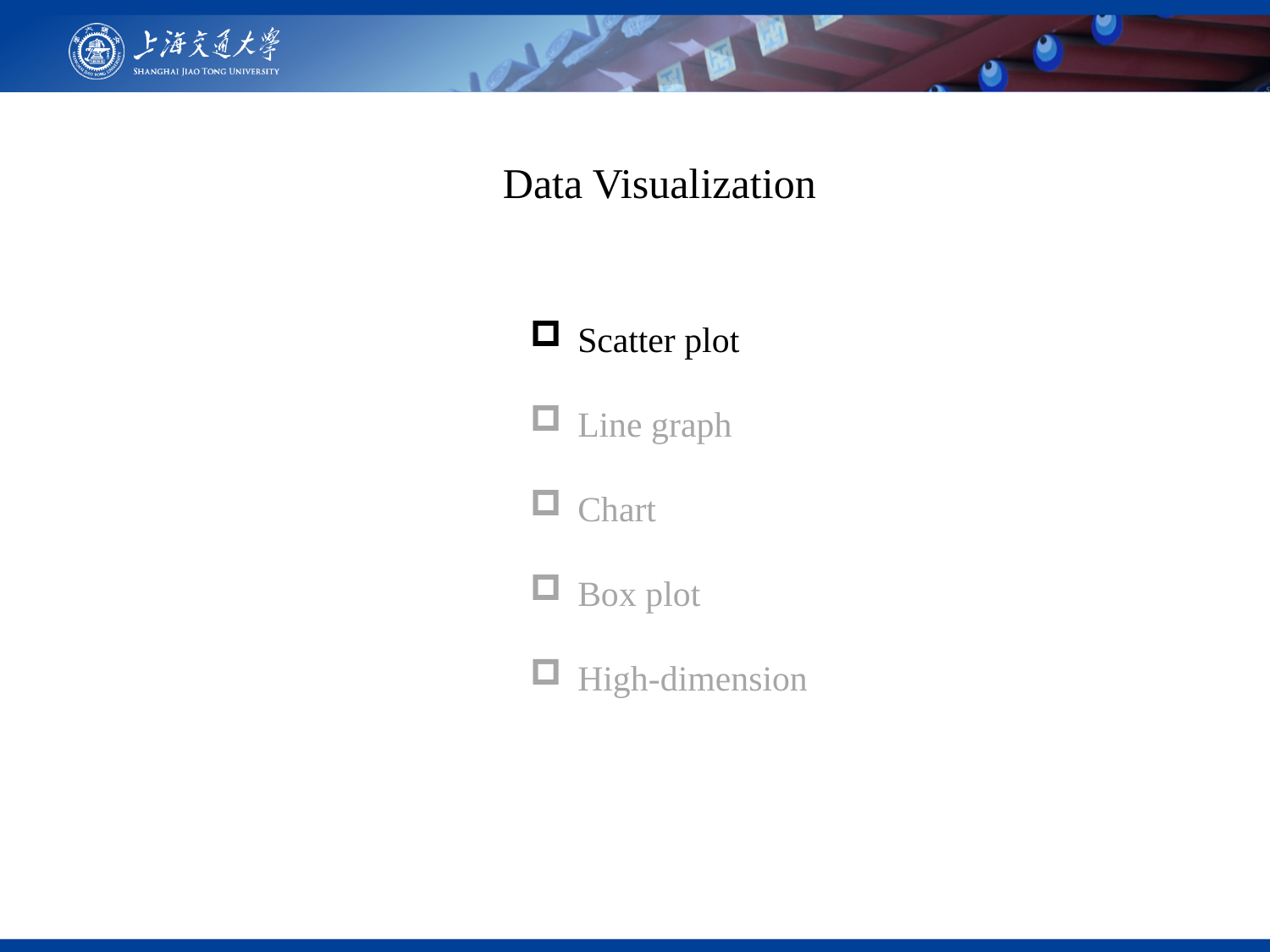

Data Visualization
Scatter plot

Line graph

Chart

Box plot

High-dimension